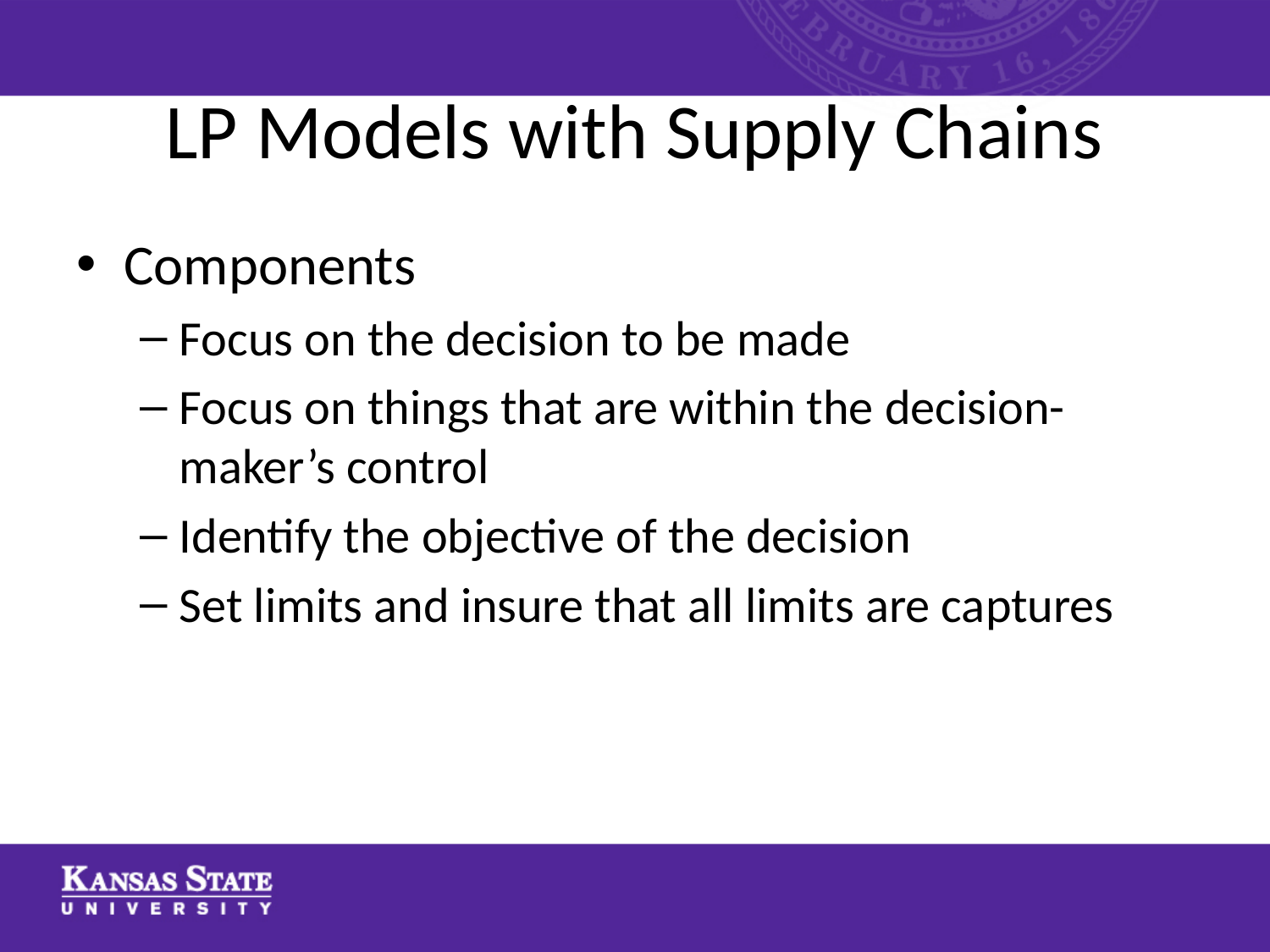

# LP Models with Supply Chains
Components
Focus on the decision to be made
Focus on things that are within the decision-maker’s control
Identify the objective of the decision
Set limits and insure that all limits are captures